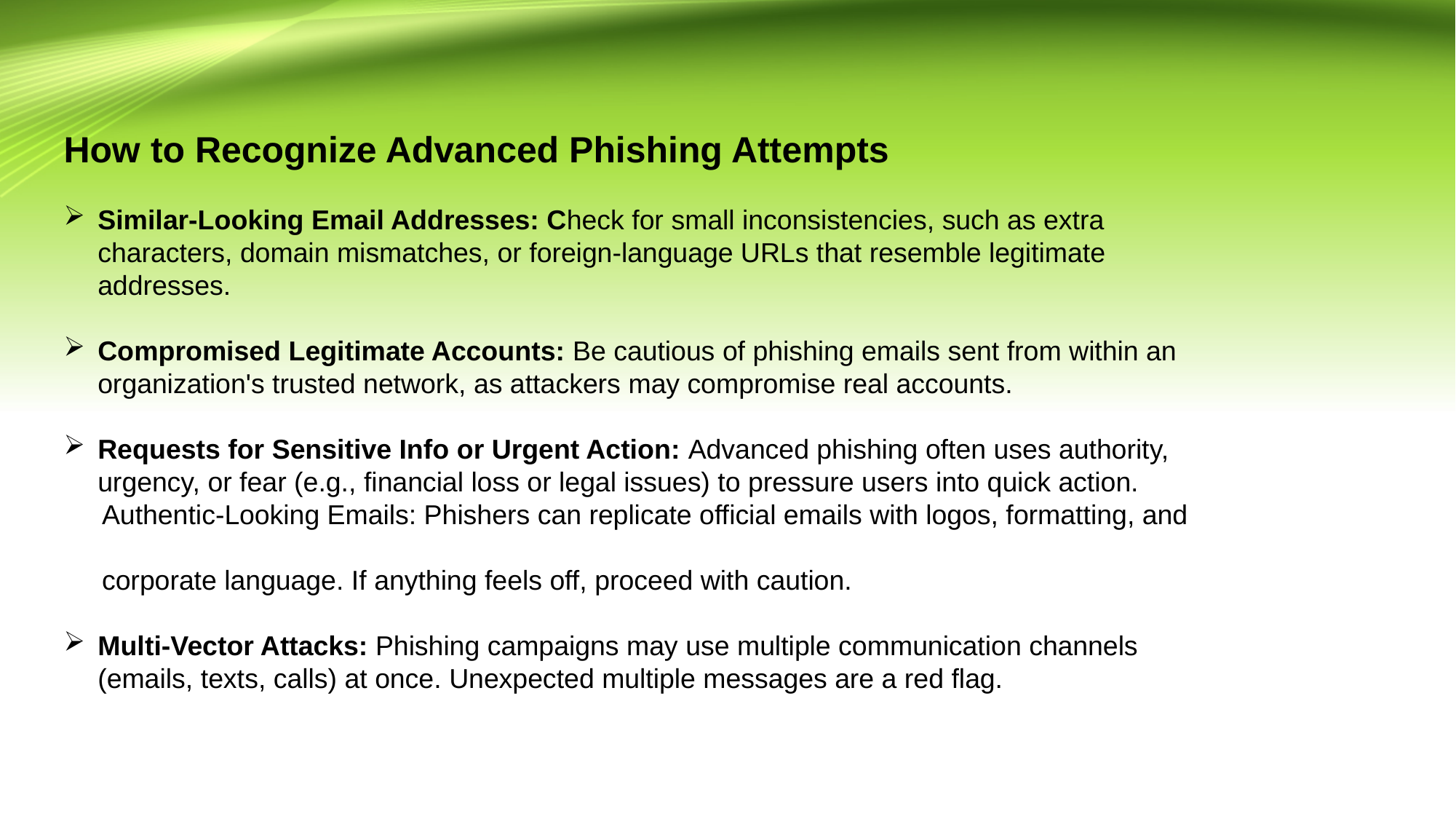

How to Recognize Advanced Phishing Attempts

Similar-Looking Email Addresses: Check for small inconsistencies, such as extra characters, domain mismatches, or foreign-language URLs that resemble legitimate addresses.

Compromised Legitimate Accounts: Be cautious of phishing emails sent from within an organization's trusted network, as attackers may compromise real accounts.

Requests for Sensitive Info or Urgent Action: Advanced phishing often uses authority, urgency, or fear (e.g., financial loss or legal issues) to pressure users into quick action.
     Authentic-Looking Emails: Phishers can replicate official emails with logos, formatting, and
     corporate language. If anything feels off, proceed with caution.

Multi-Vector Attacks: Phishing campaigns may use multiple communication channels (emails, texts, calls) at once. Unexpected multiple messages are a red flag.